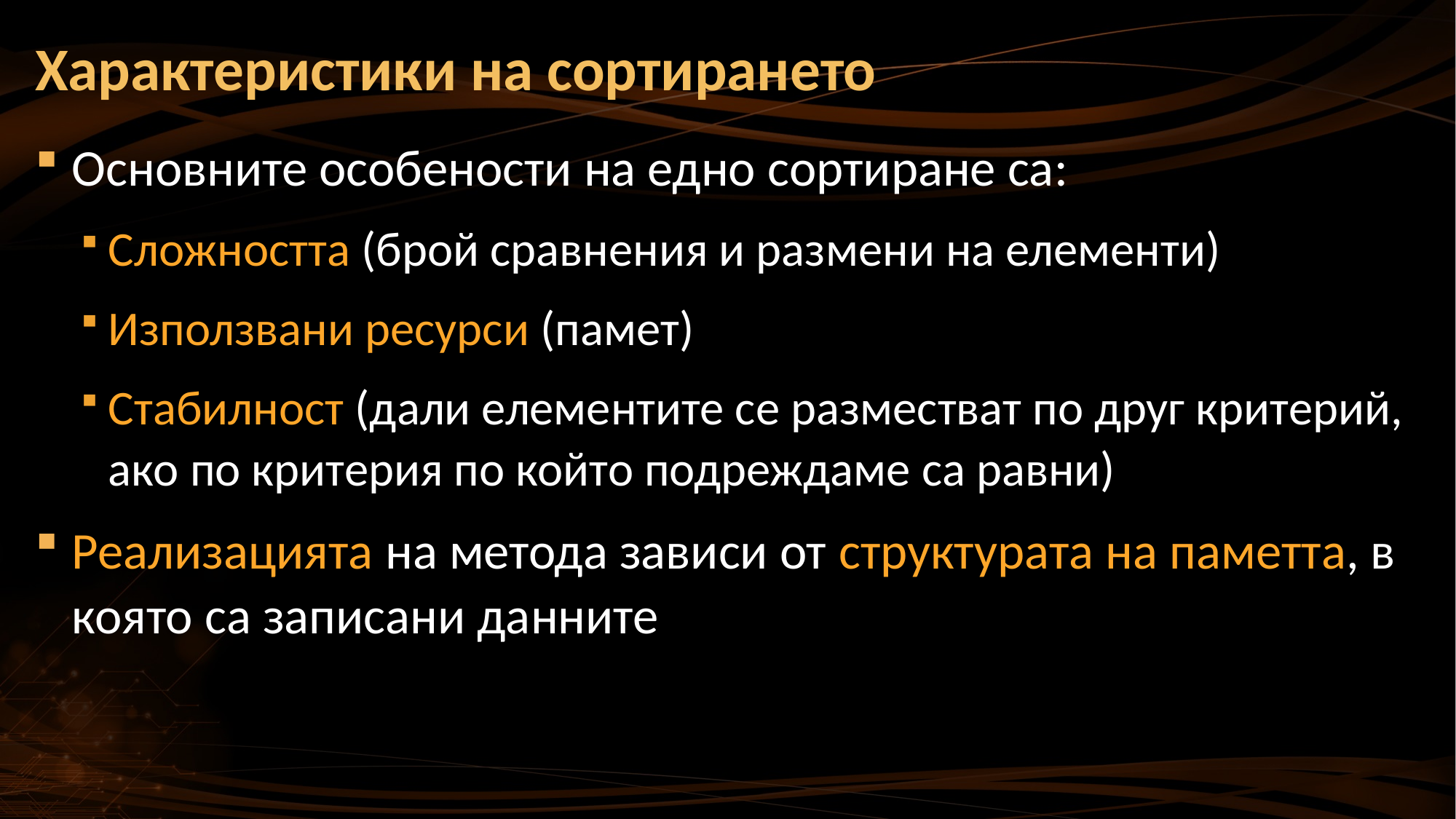

# Характеристики на сортирането
Основните особености на едно сортиране са:
Сложността (брой сравнения и размени на елементи)
Използвани ресурси (памет)
Стабилност (дали елементите се разместват по друг критерий, ако по критерия по който подреждаме са равни)
Реализацията на метода зависи от структурата на паметта, в която са записани данните
5